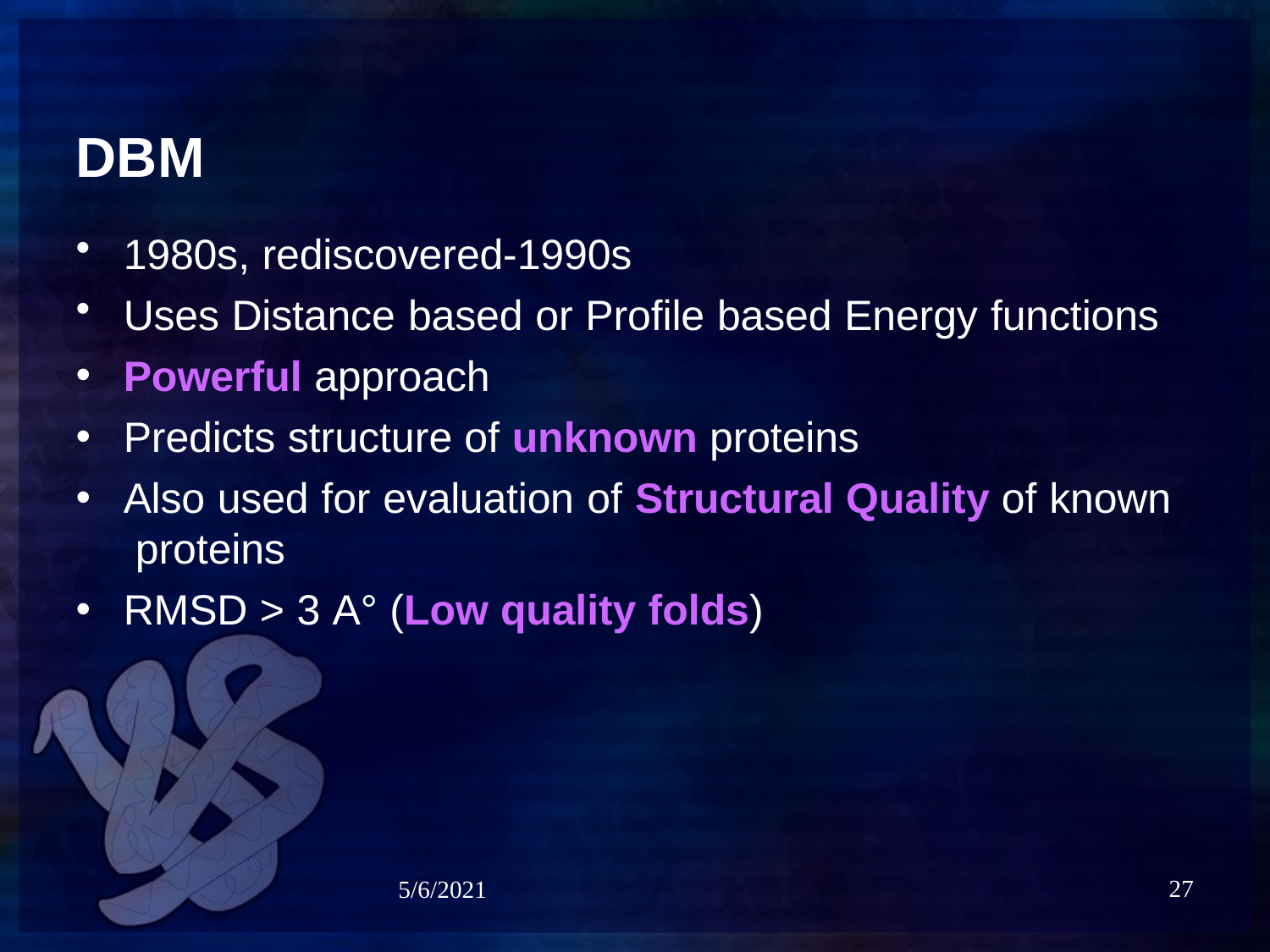

# DBM
1980s, rediscovered-1990s
Uses Distance based or Profile based Energy functions
Powerful approach
Predicts structure of unknown proteins
Also used for evaluation of Structural Quality of known  proteins
RMSD > 3 A° (Low quality folds)
27
5/6/2021